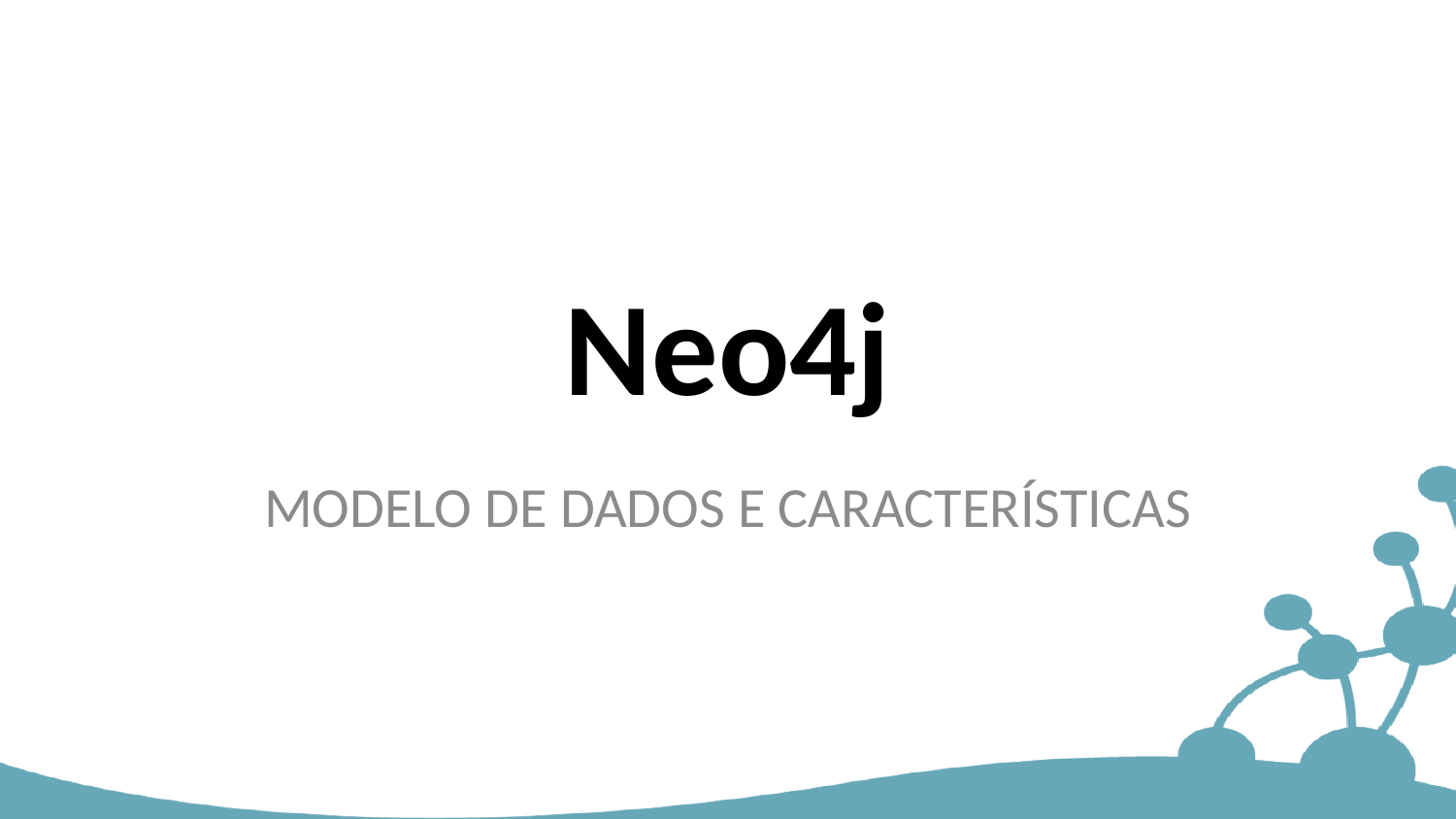

# Neo4j
MODELO DE DADOS E CARACTERÍSTICAS